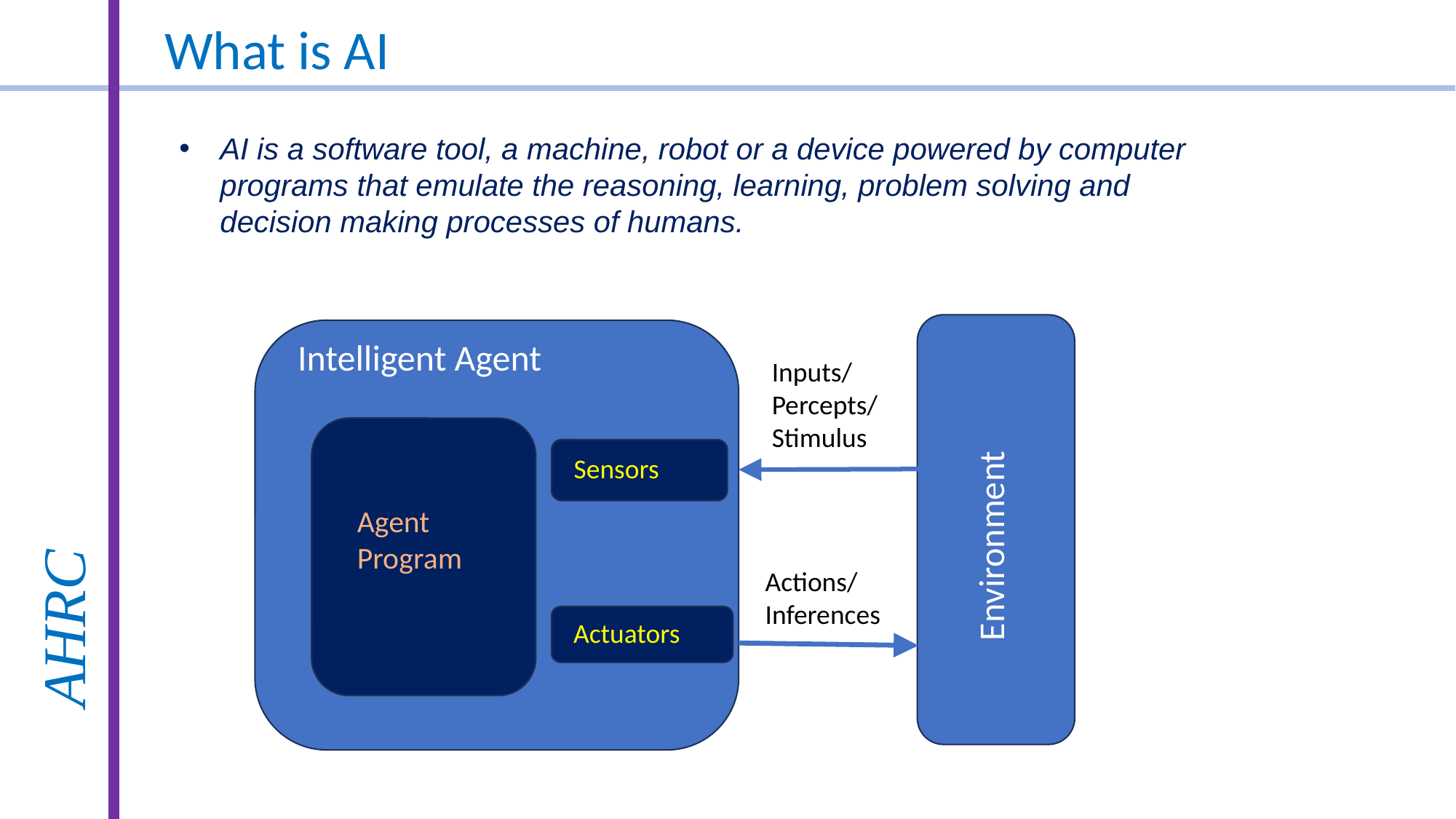

What is AI
AI is a software tool, a machine, robot or a device powered by computer programs that emulate the reasoning, learning, problem solving and decision making processes of humans.

Intelligent Agent
Inputs/
Percepts/
Stimulus

Agent
Program

Sensors
Environment
Actions/
Inferences

Actuators
AHRC